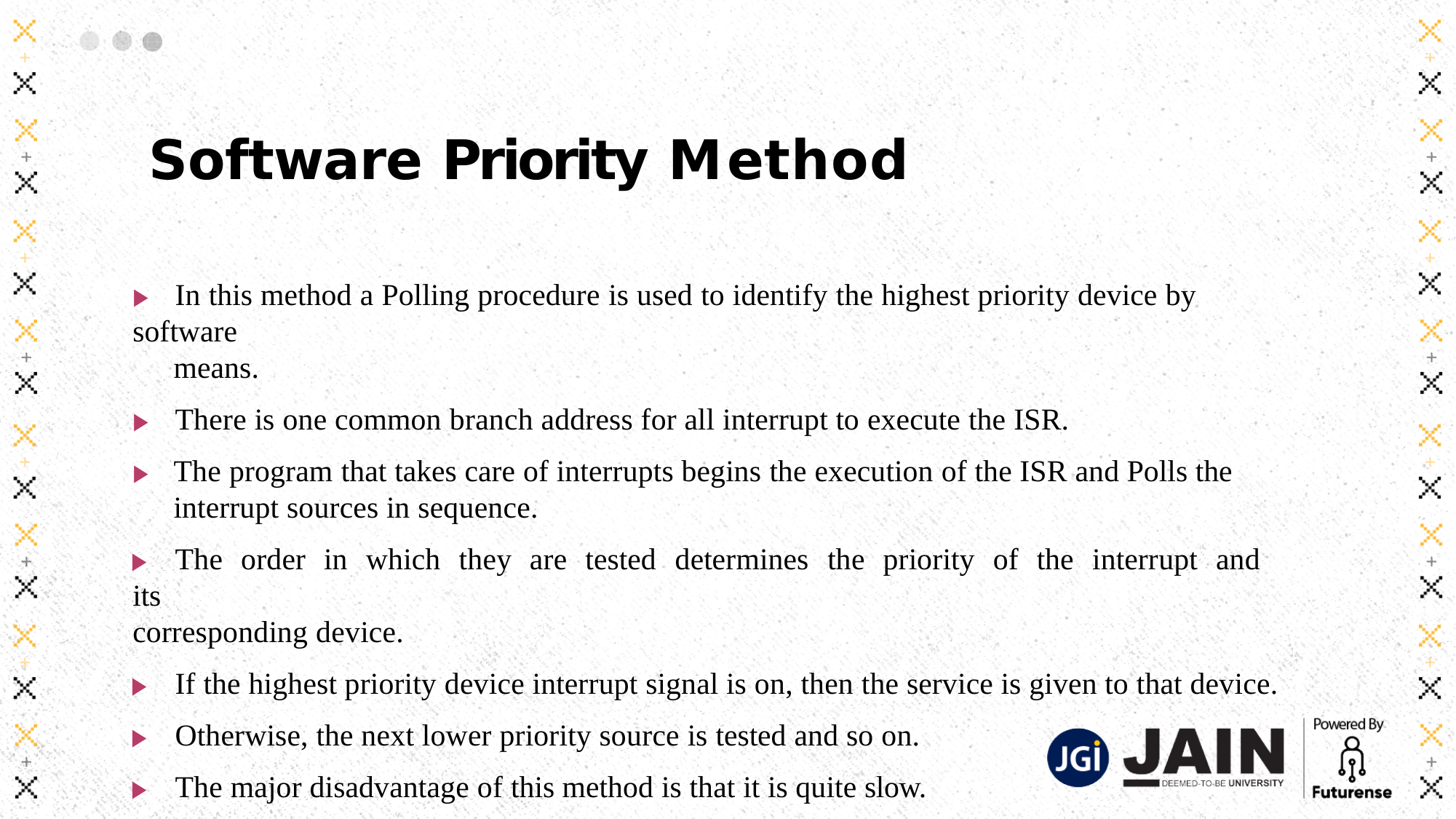

# Software Priority Method
▶	In this method a Polling procedure is used to identify the highest priority device by software
means.
▶	There is one common branch address for all interrupt to execute the ISR.
▶	The program that takes care of interrupts begins the execution of the ISR and Polls the  interrupt sources in sequence.
▶	The	order	in	which	they	are	tested	determines	the	priority	of	the	interrupt	and	its
corresponding device.
▶	If the highest priority device interrupt signal is on, then the service is given to that device.
▶	Otherwise, the next lower priority source is tested and so on.
▶	The major disadvantage of this method is that it is quite slow.
▶	To overcome this, we can use hardware priority interrupt.